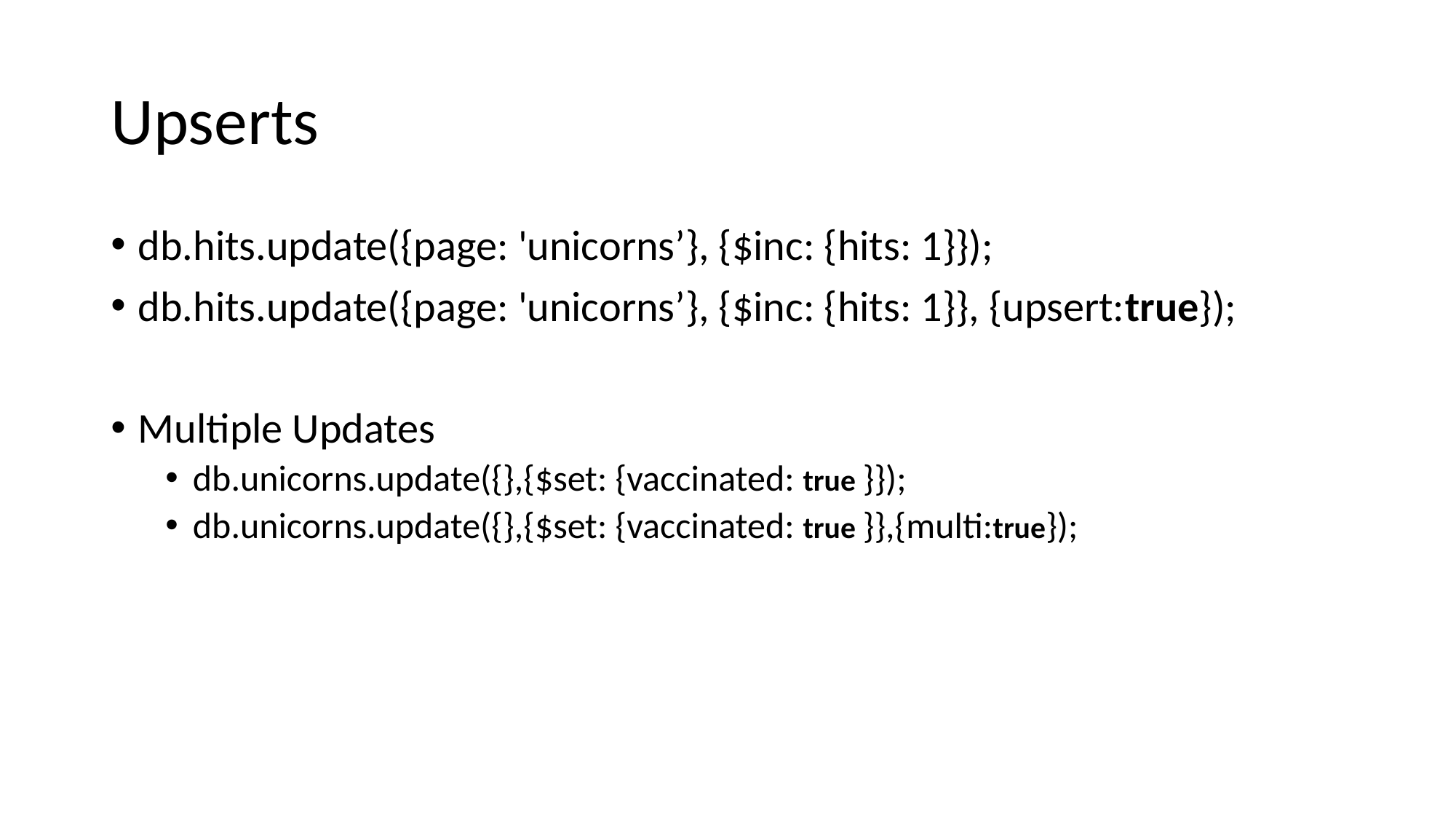

# Upserts
db.hits.update({page: 'unicorns’}, {$inc: {hits: 1}});
db.hits.update({page: 'unicorns’}, {$inc: {hits: 1}}, {upsert:true});

Multiple Updates
db.unicorns.update({},{$set: {vaccinated: true }});
db.unicorns.update({},{$set: {vaccinated: true }},{multi:true});